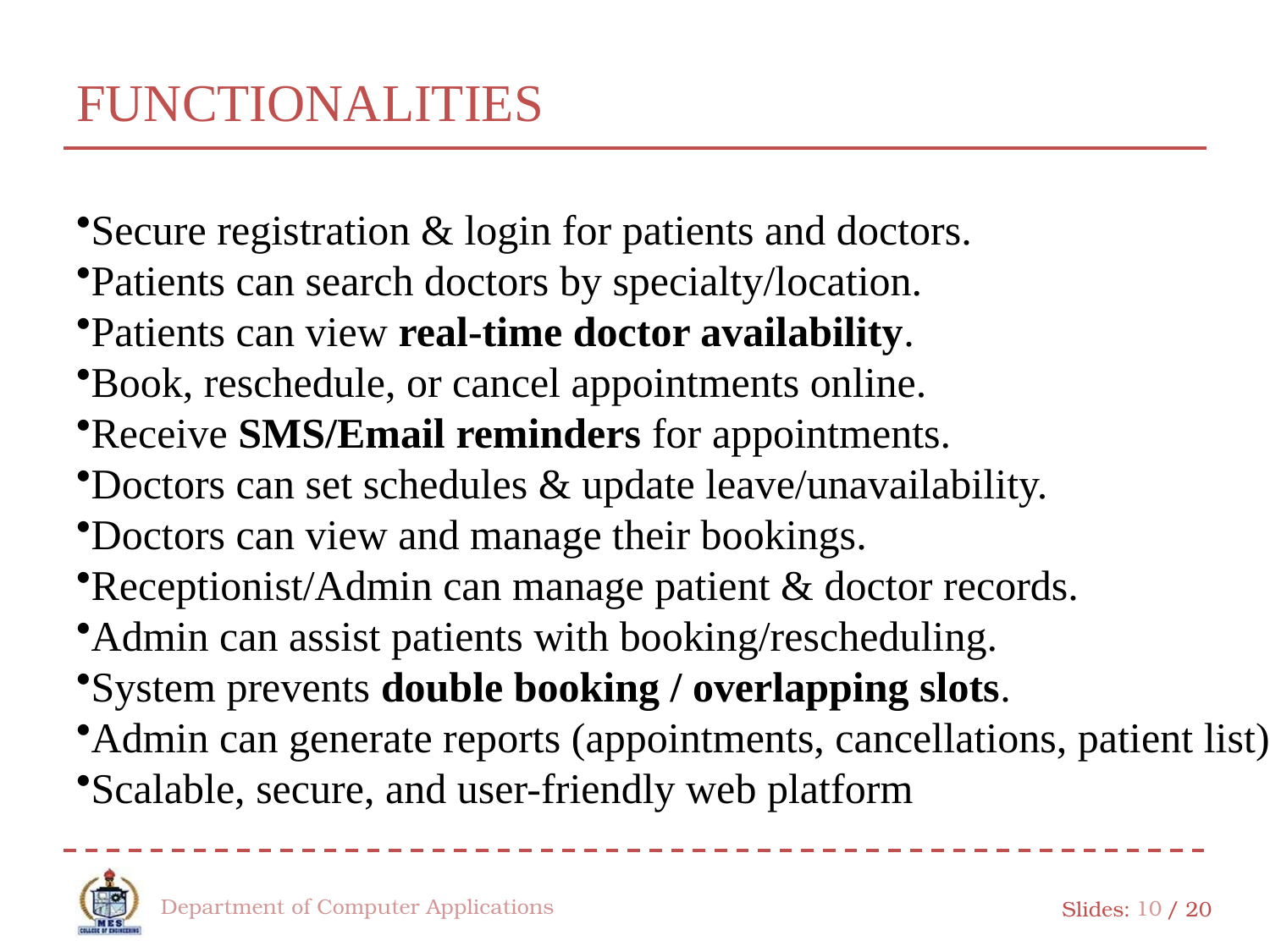

# FUNCTIONALITIES
Secure registration & login for patients and doctors.
Patients can search doctors by specialty/location.
Patients can view real-time doctor availability.
Book, reschedule, or cancel appointments online.
Receive SMS/Email reminders for appointments.
Doctors can set schedules & update leave/unavailability.
Doctors can view and manage their bookings.
Receptionist/Admin can manage patient & doctor records.
Admin can assist patients with booking/rescheduling.
System prevents double booking / overlapping slots.
Admin can generate reports (appointments, cancellations, patient list).
Scalable, secure, and user-friendly web platform
Department of Computer Applications
10